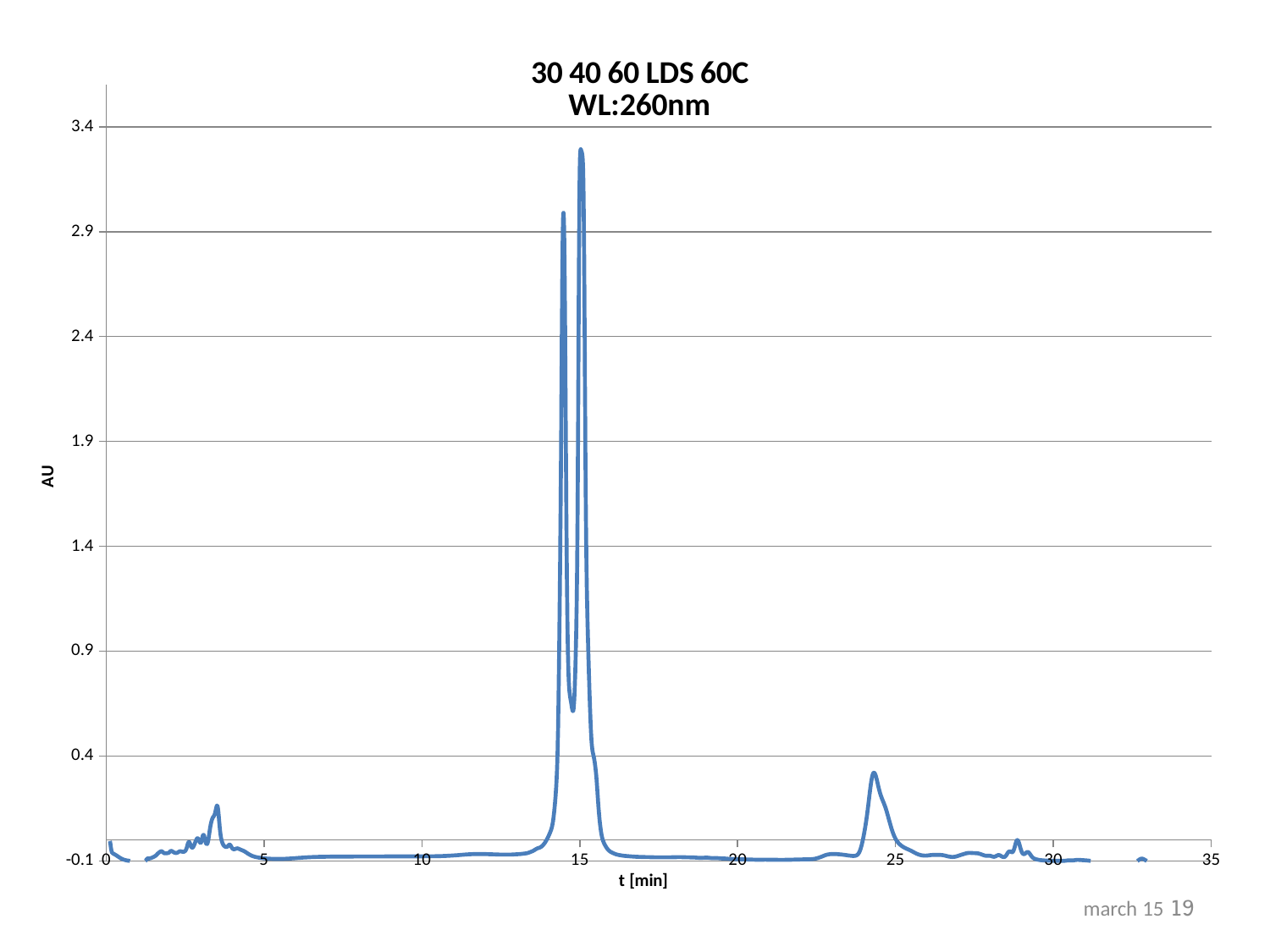

### Chart: 30 40 60 LDS 60C
WL:260nm

| Category |  |  |  |  |  |
|---|---|---|---|---|---|
19 march 15